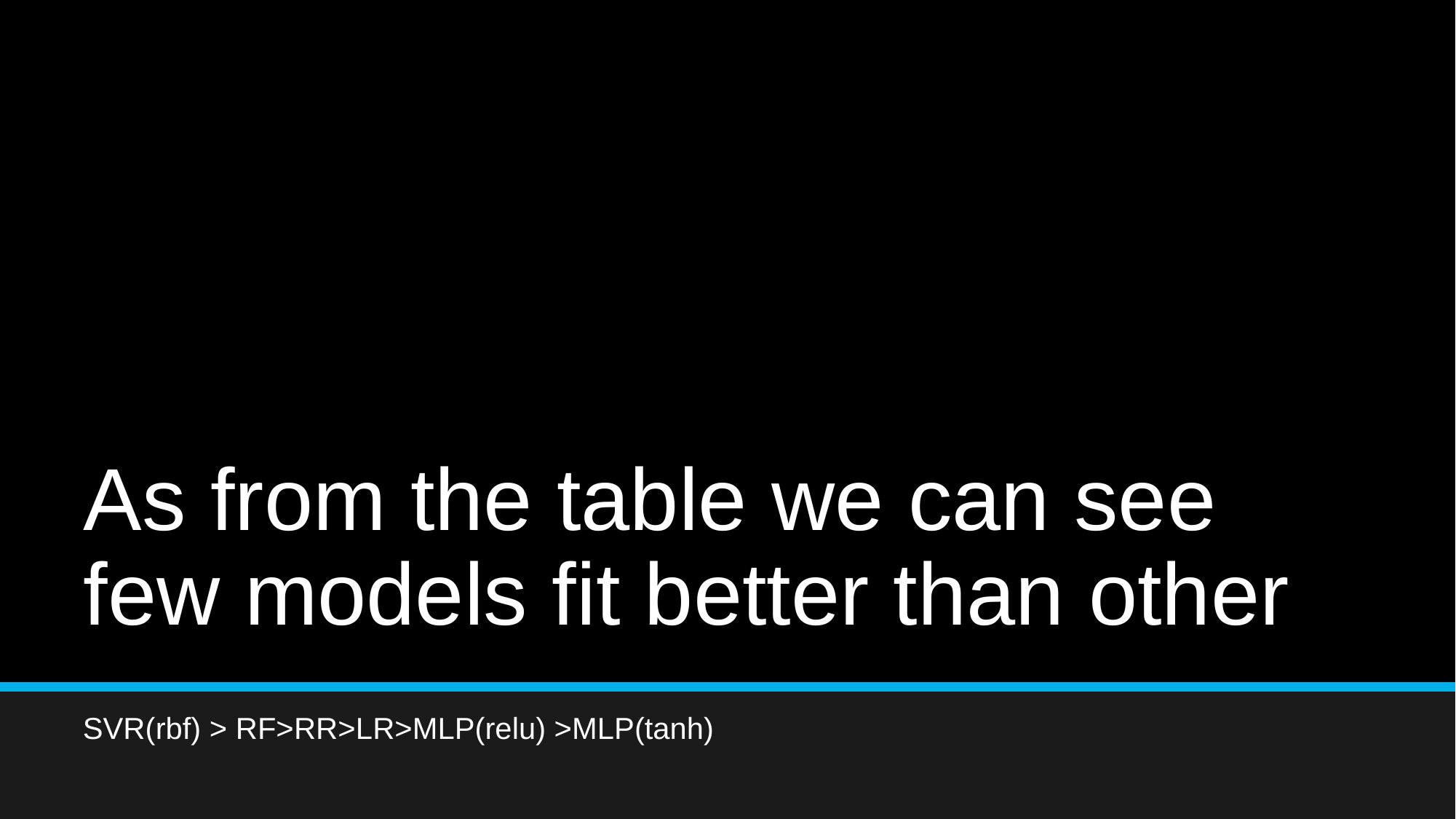

# As from the table we can see few models fit better than other
SVR(rbf) > RF>RR>LR>MLP(relu) >MLP(tanh)